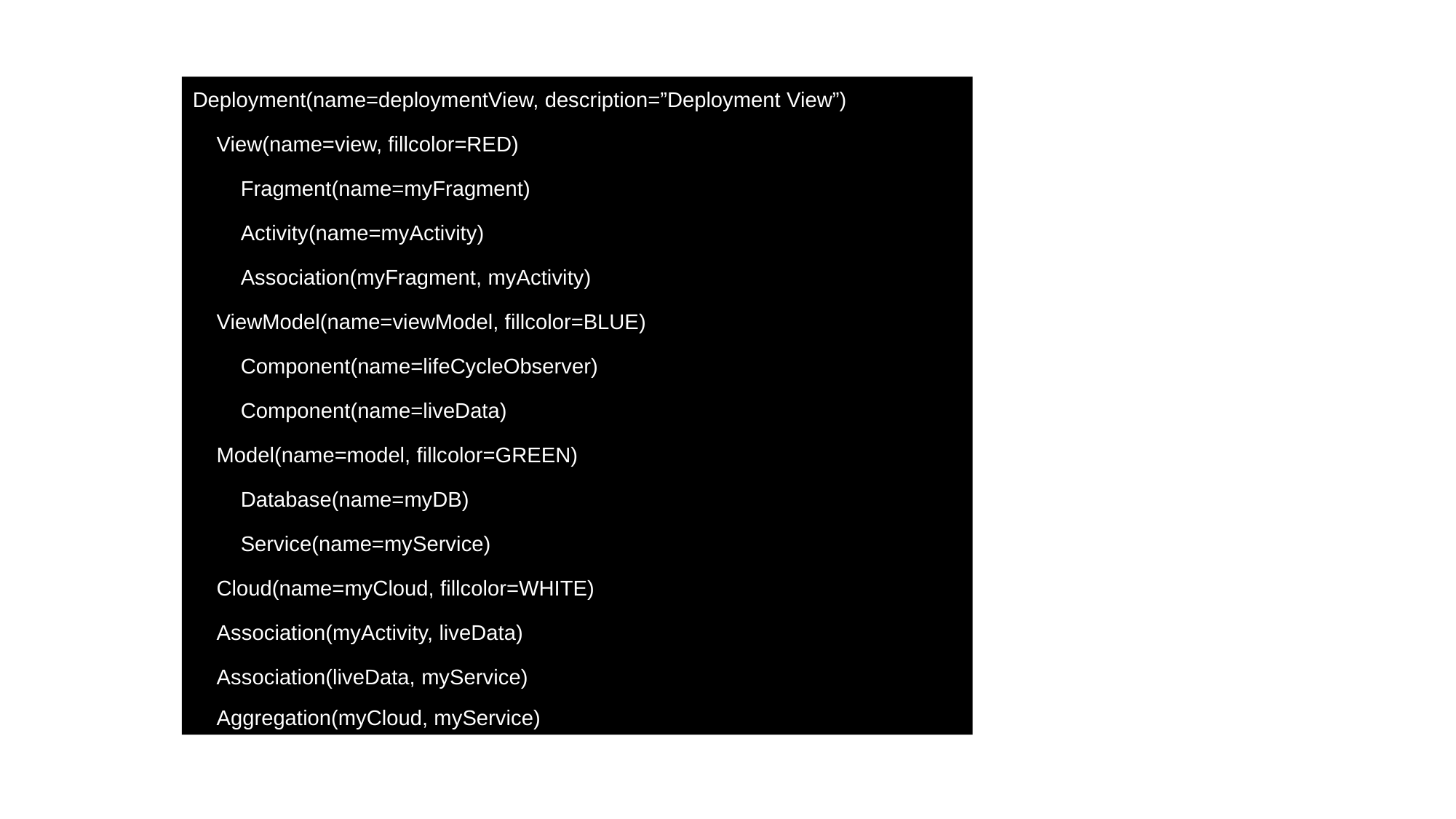

Deployment(name=deploymentView, description=”Deployment View”)
    View(name=view, fillcolor=RED)
        Fragment(name=myFragment)
        Activity(name=myActivity)
        Association(myFragment, myActivity)
    ViewModel(name=viewModel, fillcolor=BLUE)
        Component(name=lifeCycleObserver)
        Component(name=liveData)
    Model(name=model, fillcolor=GREEN)
        Database(name=myDB)
        Service(name=myService)
    Cloud(name=myCloud, fillcolor=WHITE)
    Association(myActivity, liveData)
    Association(liveData, myService)
    Aggregation(myCloud, myService)